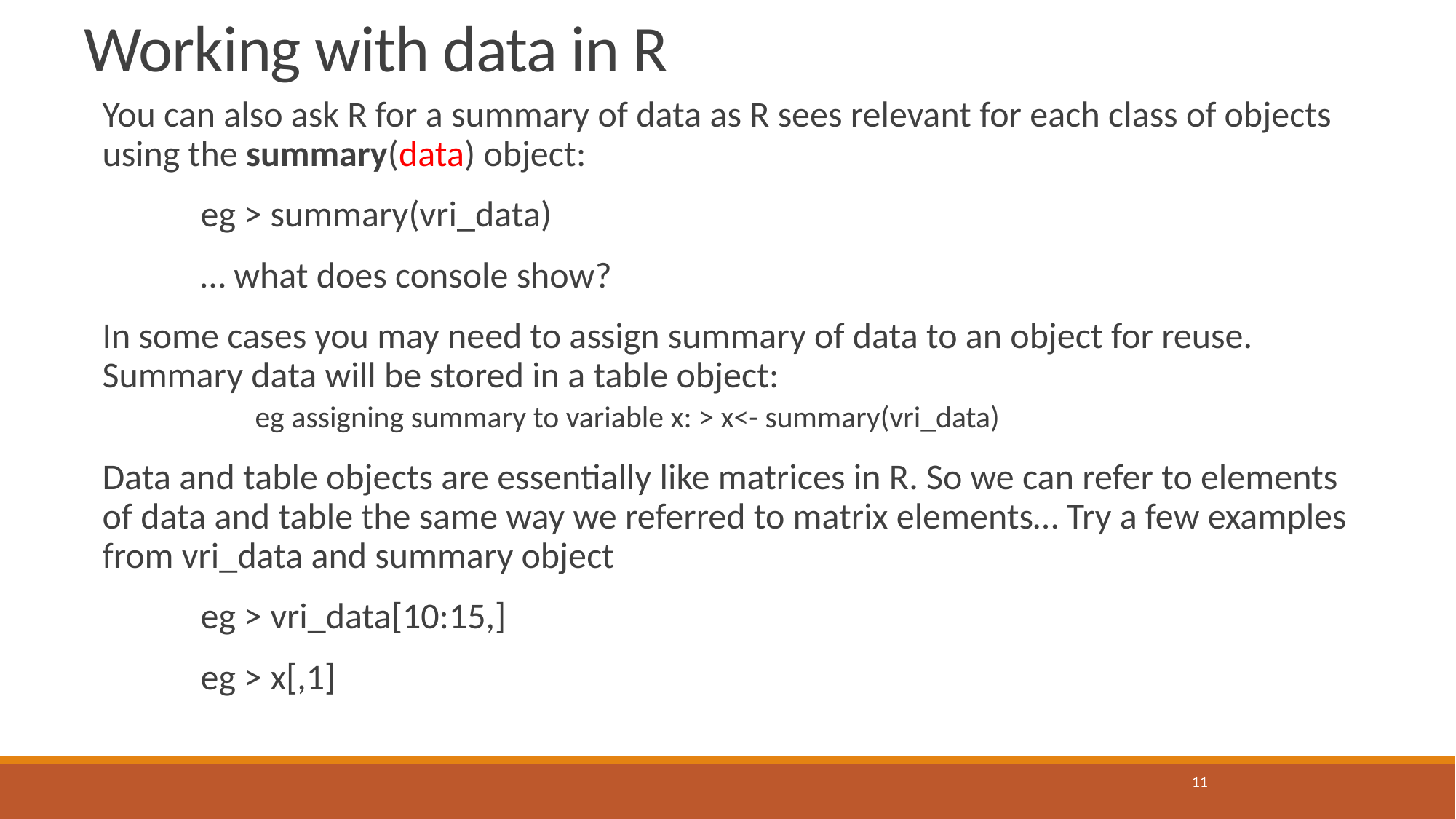

# Working with data in R
You can also ask R for a summary of data as R sees relevant for each class of objects using the summary(data) object:
	eg > summary(vri_data)
	… what does console show?
In some cases you may need to assign summary of data to an object for reuse. Summary data will be stored in a table object:
	eg assigning summary to variable x: > x<- summary(vri_data)
Data and table objects are essentially like matrices in R. So we can refer to elements of data and table the same way we referred to matrix elements… Try a few examples from vri_data and summary object
	eg > vri_data[10:15,]
	eg > x[,1]

11